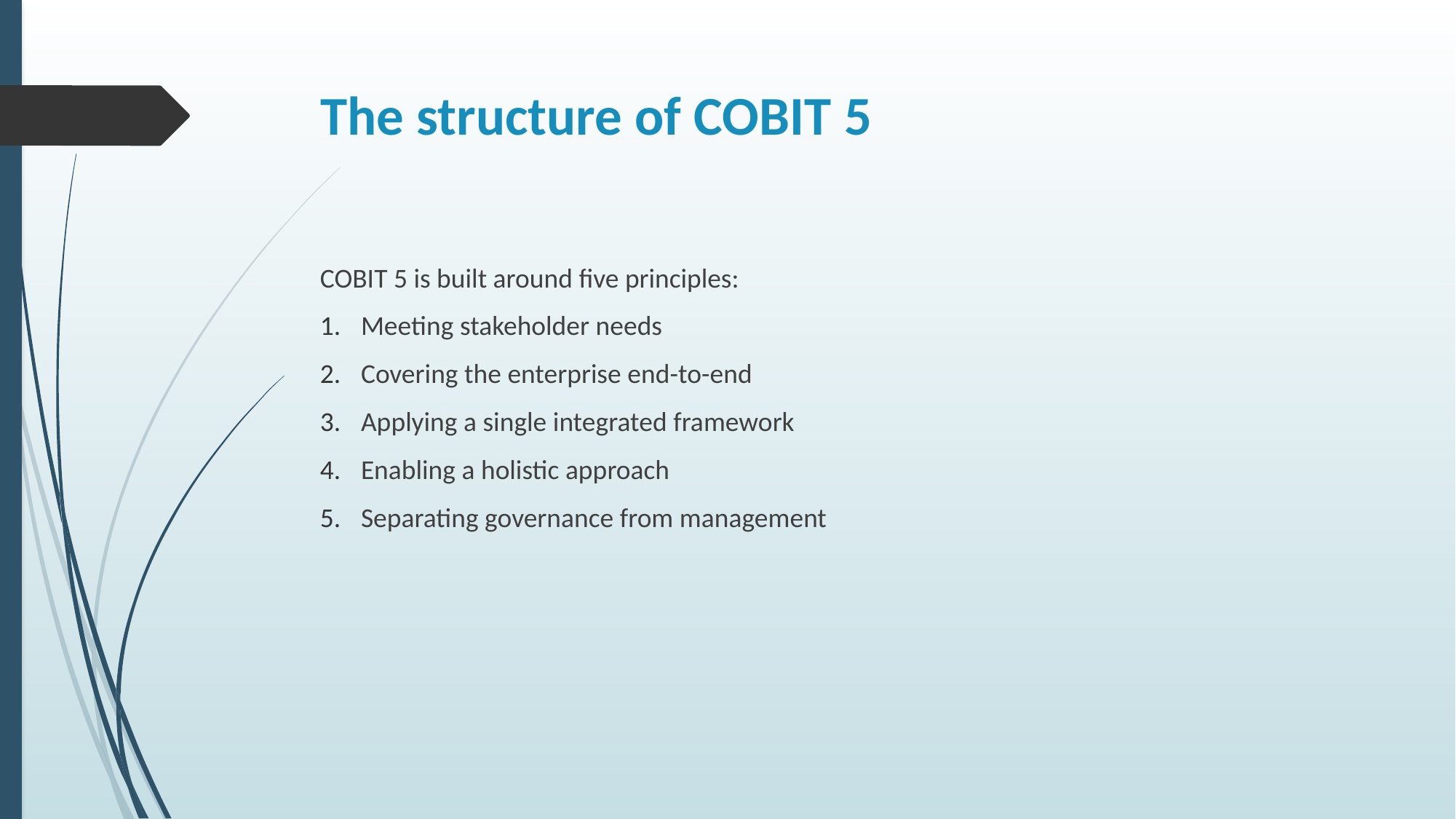

# The structure of COBIT 5
COBIT 5 is built around five principles:
Meeting stakeholder needs
Covering the enterprise end-to-end
Applying a single integrated framework
Enabling a holistic approach
Separating governance from management